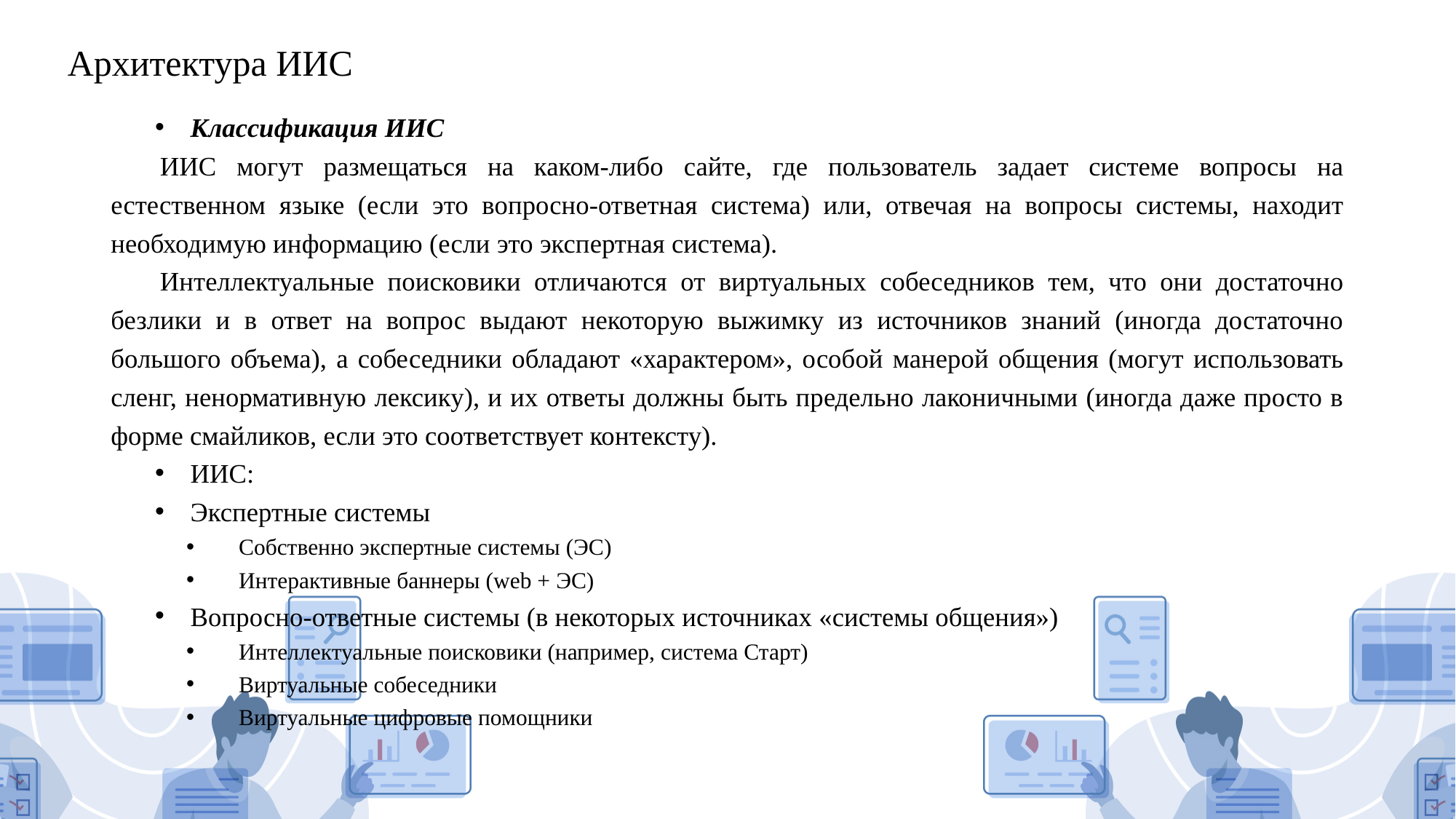

Архитектура ИИС
Классификация ИИС
ИИС могут размещаться на каком-либо сайте, где пользователь задает системе вопросы на естественном языке (если это вопросно-ответная система) или, отвечая на вопросы системы, находит необходимую информацию (если это экспертная система).
Интеллектуальные поисковики отличаются от виртуальных собеседников тем, что они достаточно безлики и в ответ на вопрос выдают некоторую выжимку из источников знаний (иногда достаточно большого объема), а собеседники обладают «характером», особой манерой общения (могут использовать сленг, ненормативную лексику), и их ответы должны быть предельно лаконичными (иногда даже просто в форме смайликов, если это соответствует контексту).
ИИС:
Экспертные системы
Собственно экспертные системы (ЭС)
Интерактивные баннеры (web + ЭС)
Вопросно-ответные системы (в некоторых источниках «системы общения»)
Интеллектуальные поисковики (например, система Старт)
Виртуальные собеседники
Виртуальные цифровые помощники